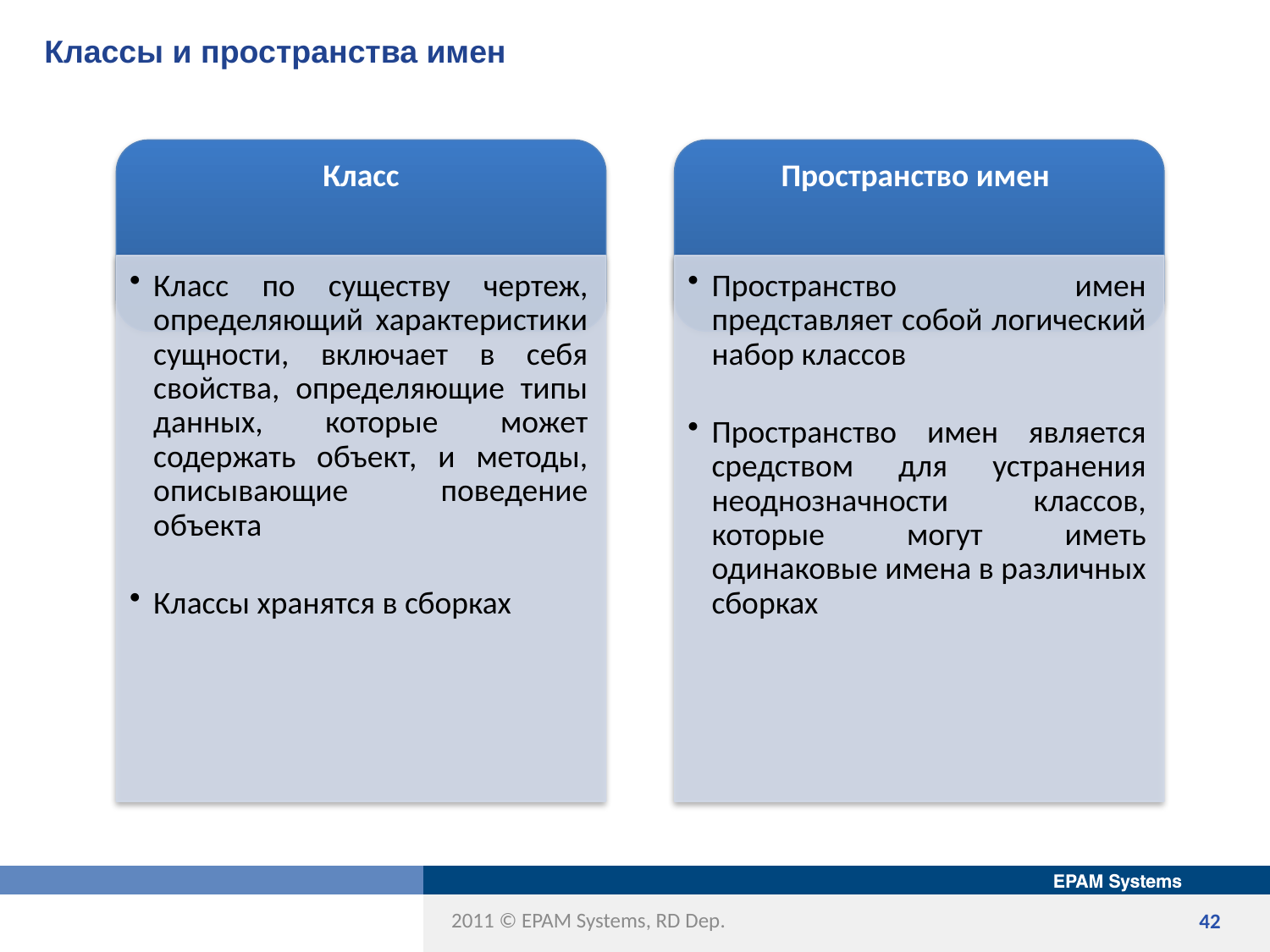

# Классы и пространства имен
Класс
Класс по существу чертеж, определяющий характеристики сущности, включает в себя свойства, определяющие типы данных, которые может содержать объект, и методы, описывающие поведение объекта

Классы хранятся в сборках
Пространство имен
Пространство имен представляет собой логический набор классов

Пространство имен является средством для устранения неоднозначности классов, которые могут иметь одинаковые имена в различных сборках